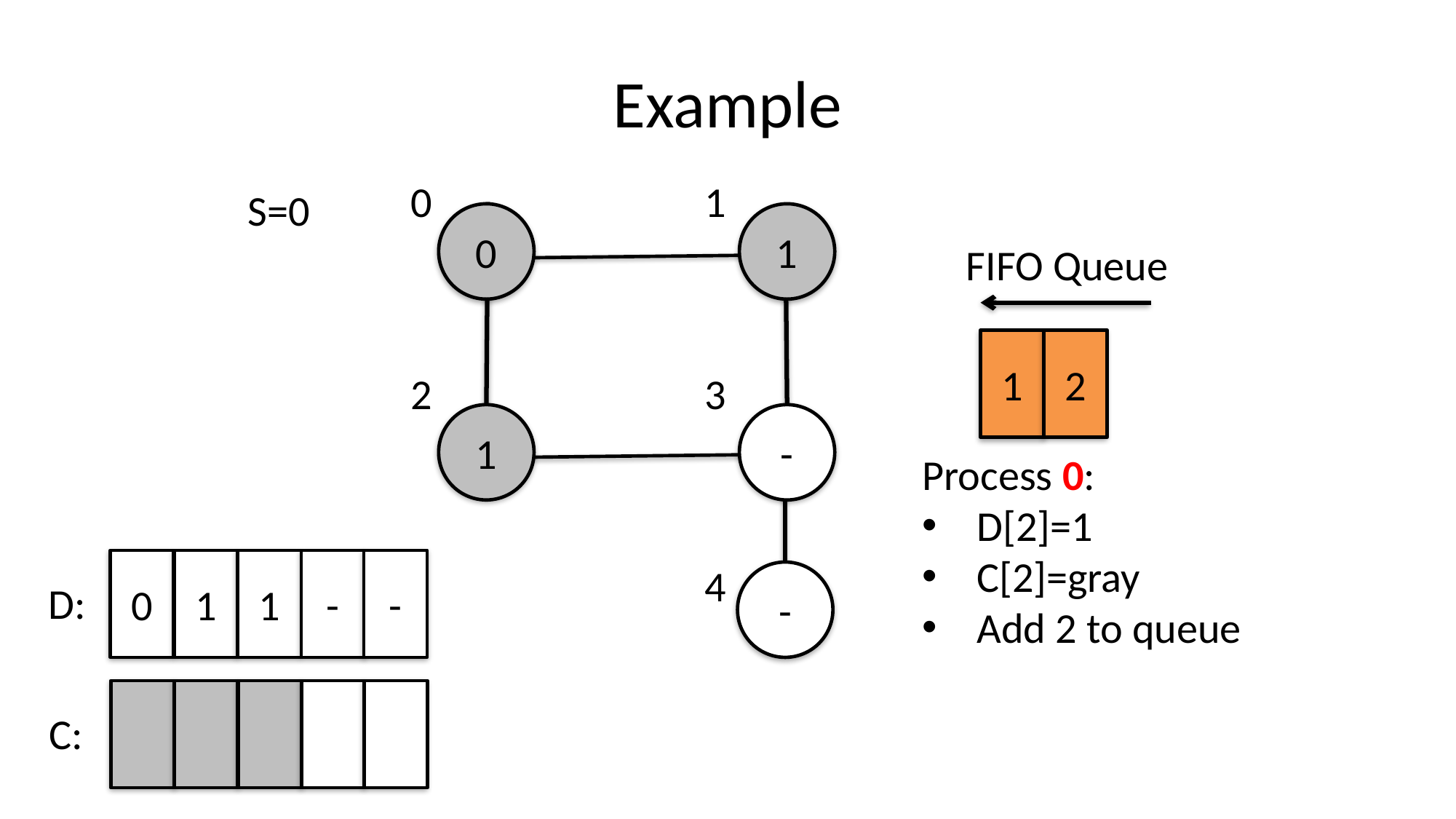

# Example
0
1
0
1
2
3
1
-
4
-
S=0
FIFO Queue
1
2
Process 0:
D[2]=1
C[2]=gray
Add 2 to queue
0
1
1
-
-
D:

C: